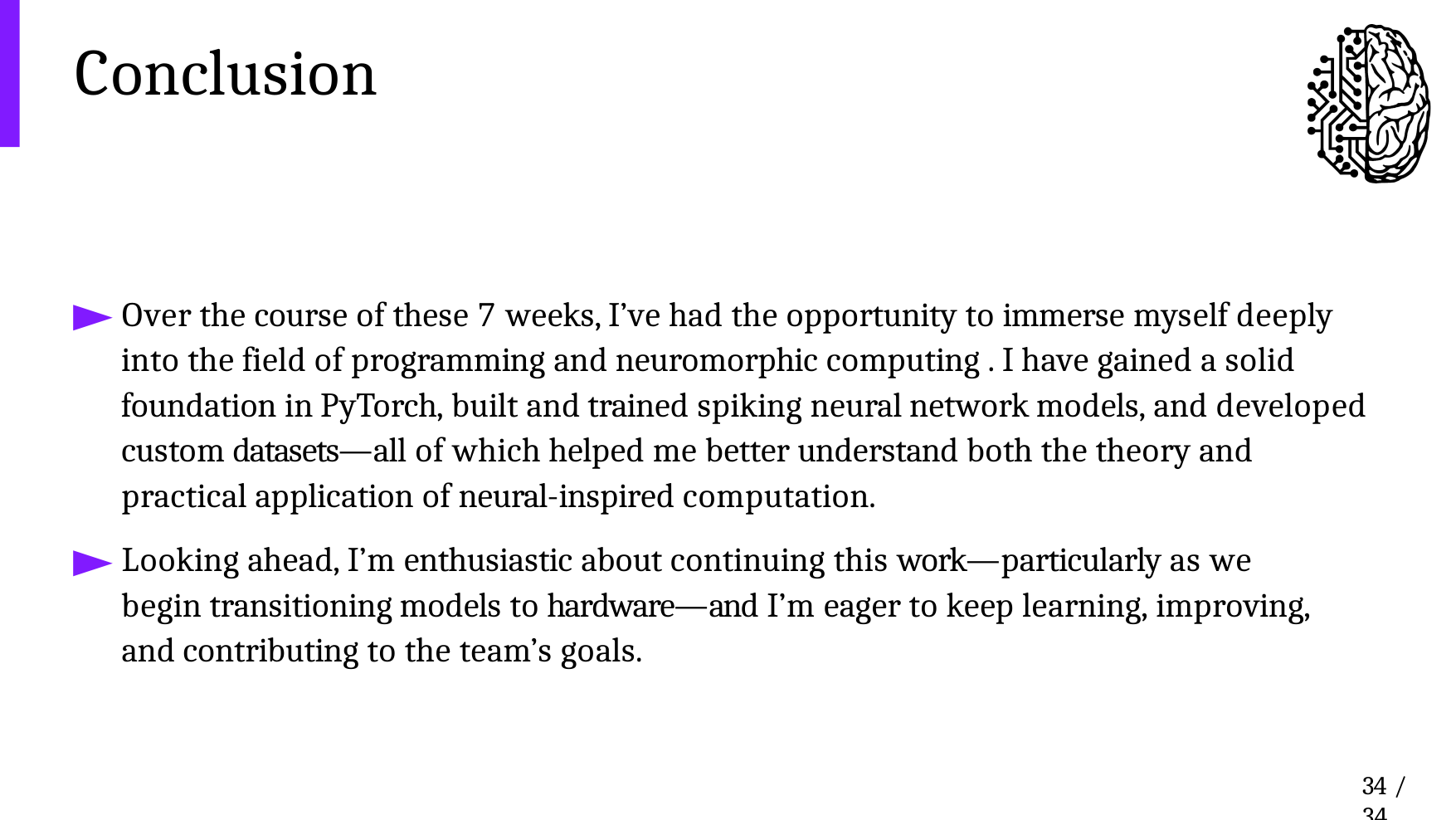

# Conclusion
Over the course of these 7 weeks, I’ve had the opportunity to immerse myself deeply into the field of programming and neuromorphic computing . I have gained a solid foundation in PyTorch, built and trained spiking neural network models, and developed custom datasets—all of which helped me better understand both the theory and practical application of neural-inspired computation.
Looking ahead, I’m enthusiastic about continuing this work—particularly as we begin transitioning models to hardware—and I’m eager to keep learning, improving, and contributing to the team’s goals.
34 / 34